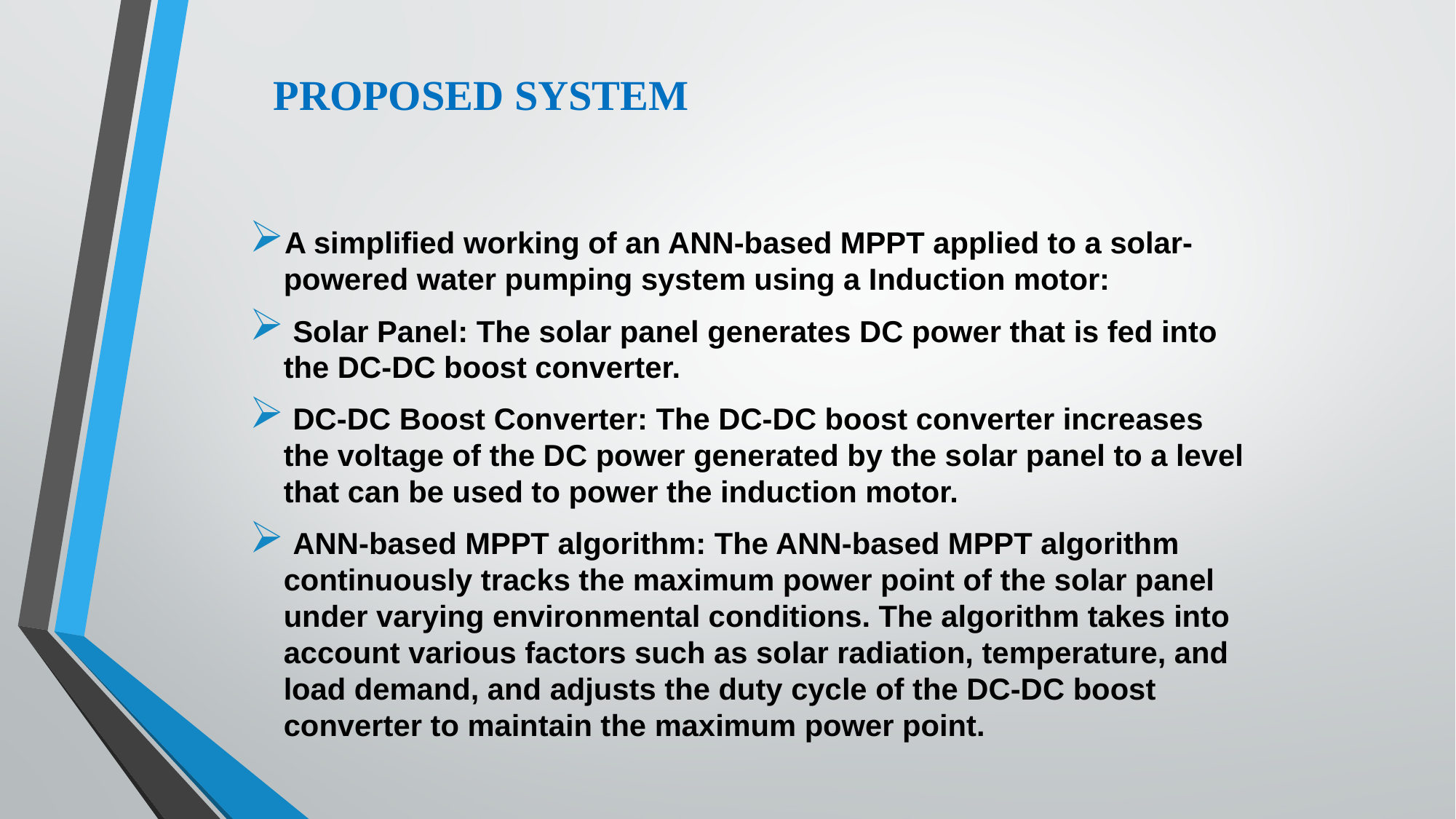

# PROPOSED SYSTEM
A simplified working of an ANN-based MPPT applied to a solar-powered water pumping system using a Induction motor:
 Solar Panel: The solar panel generates DC power that is fed into the DC-DC boost converter.
 DC-DC Boost Converter: The DC-DC boost converter increases the voltage of the DC power generated by the solar panel to a level that can be used to power the induction motor.
 ANN-based MPPT algorithm: The ANN-based MPPT algorithm continuously tracks the maximum power point of the solar panel under varying environmental conditions. The algorithm takes into account various factors such as solar radiation, temperature, and load demand, and adjusts the duty cycle of the DC-DC boost converter to maintain the maximum power point.